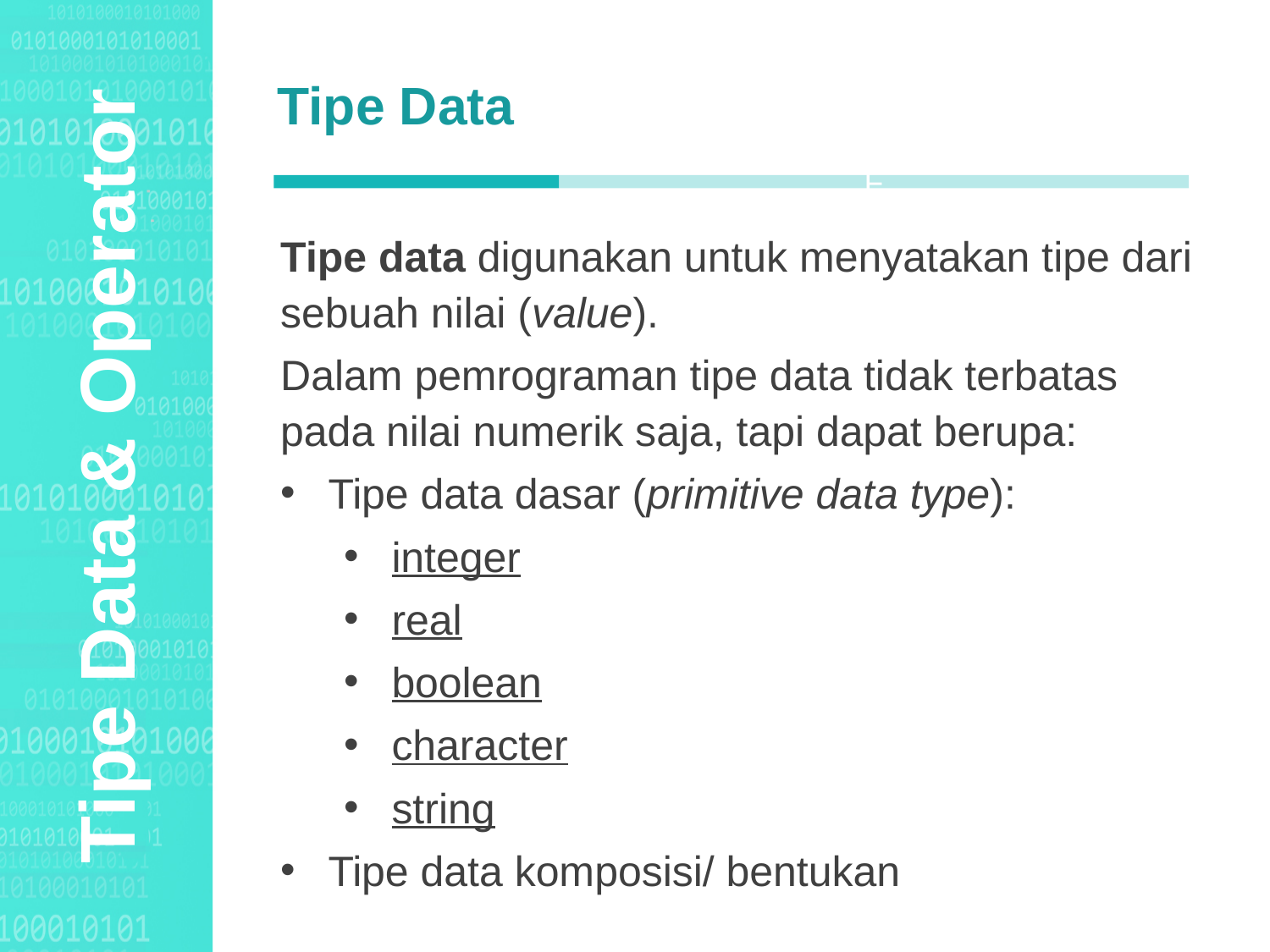

Tipe Data
Agenda Style

F
Tipe data digunakan untuk menyatakan tipe dari sebuah nilai (value).
Dalam pemrograman tipe data tidak terbatas pada nilai numerik saja, tapi dapat berupa:
Tipe data dasar (primitive data type):
integer
real
boolean
character
string
Tipe data komposisi/ bentukan
Tipe Data & Operator